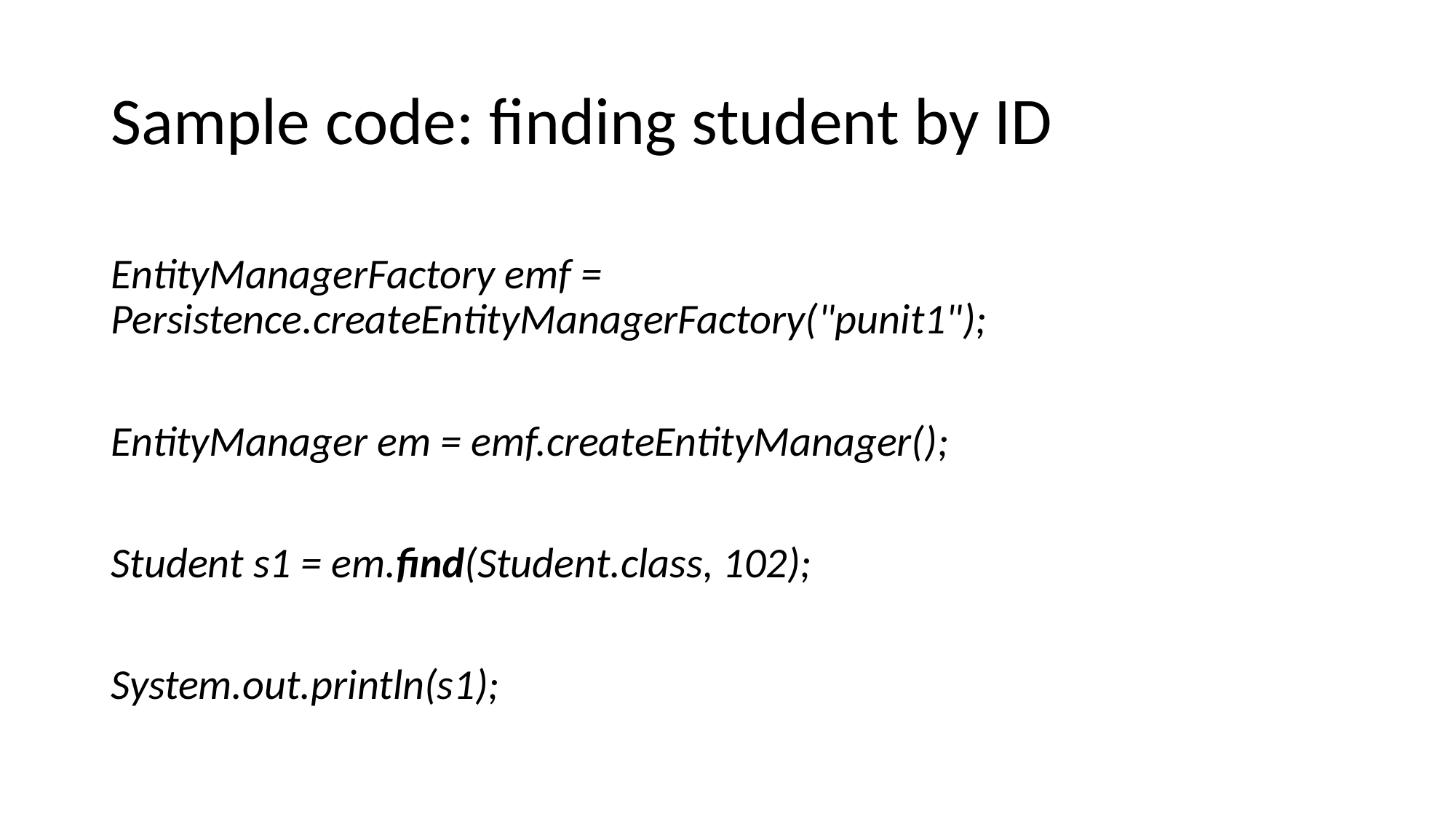

# Sample code: finding student by ID
EntityManagerFactory emf = 	Persistence.createEntityManagerFactory("punit1");

EntityManager em = emf.createEntityManager();

Student s1 = em.find(Student.class, 102);

System.out.println(s1);